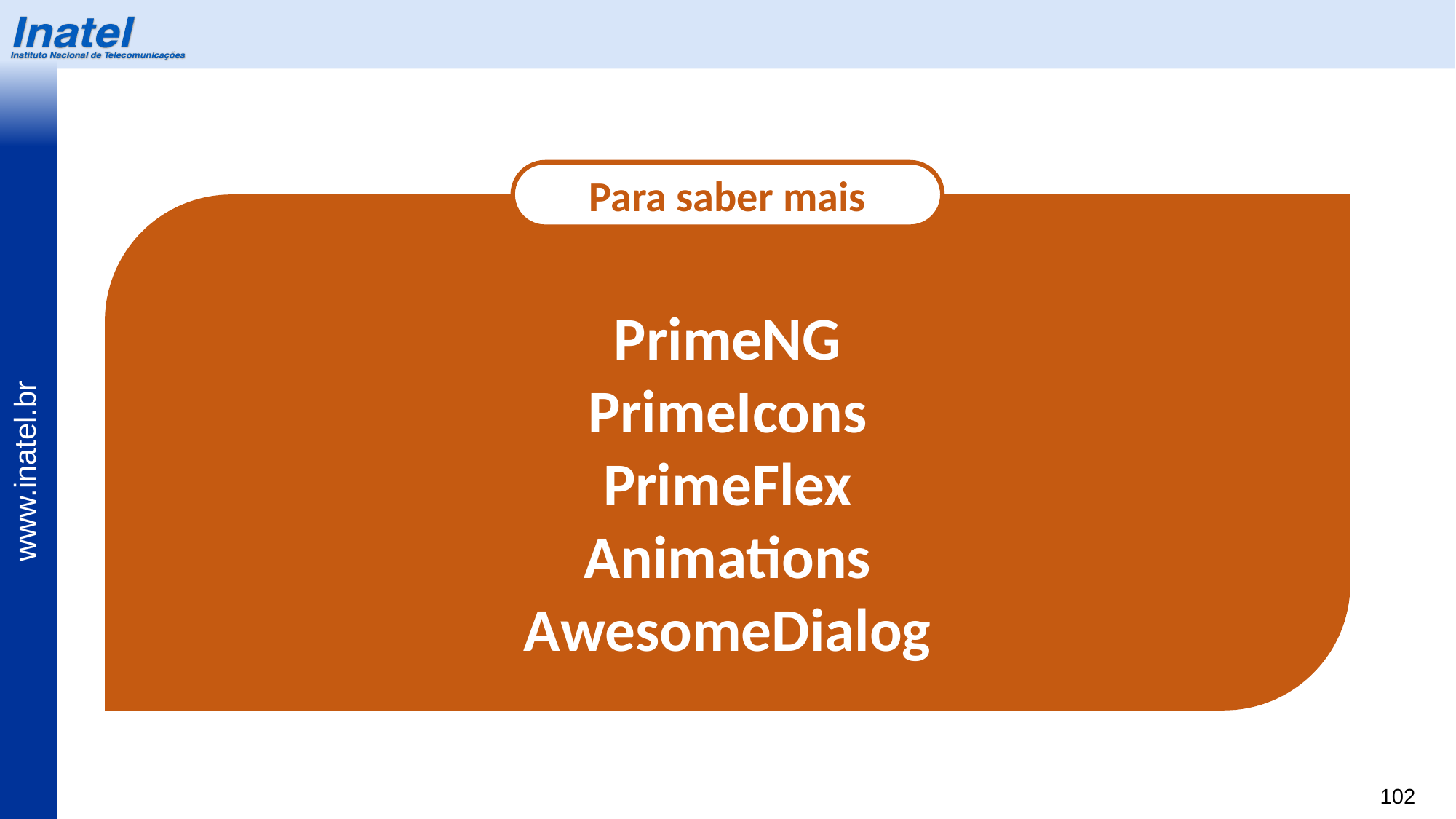

Para saber mais

PrimeNG
PrimeIcons
PrimeFlex
Animations
AwesomeDialog